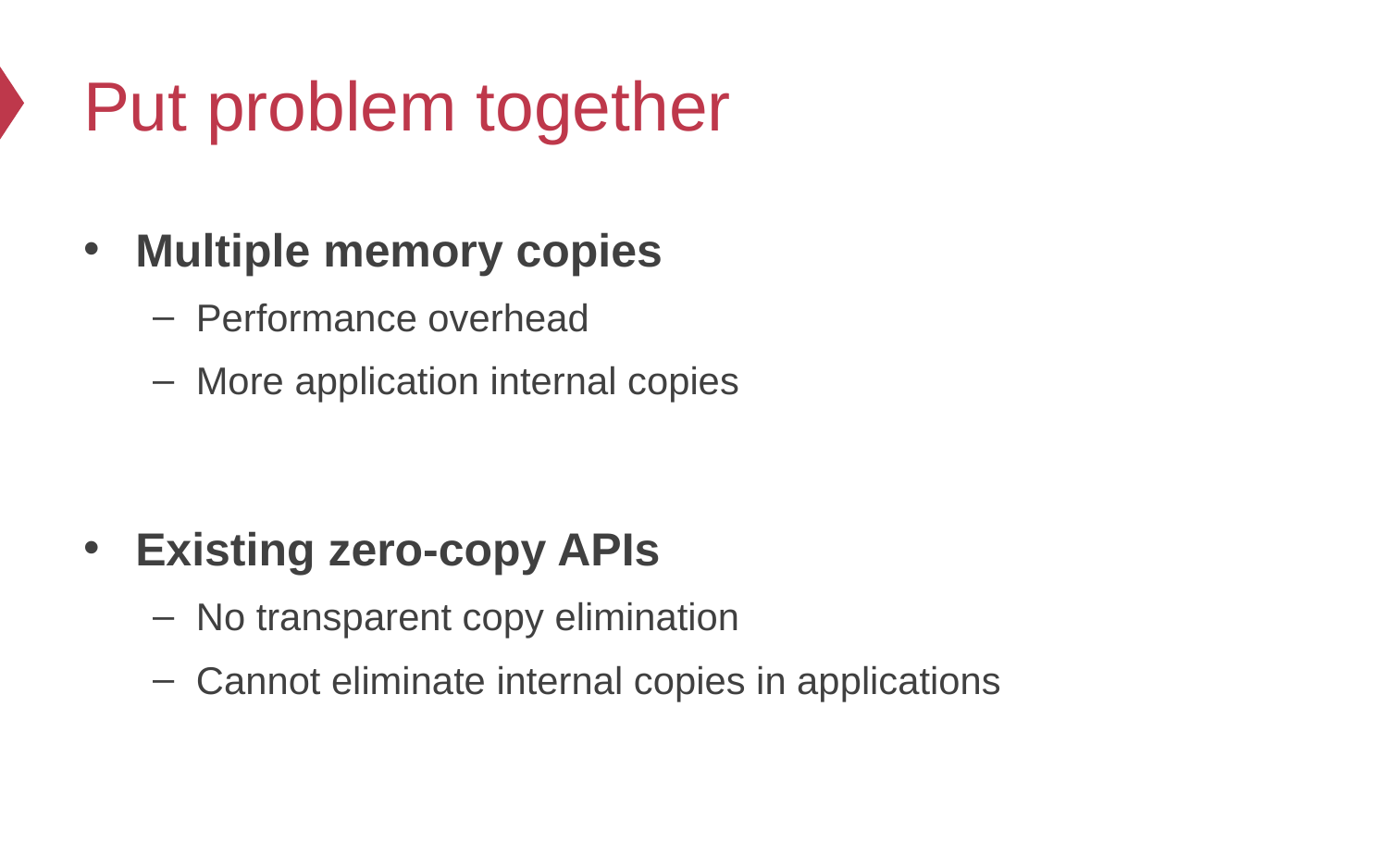

# Put problem together
Multiple memory copies
Performance overhead
More application internal copies

Existing zero-copy APIs
No transparent copy elimination
Cannot eliminate internal copies in applications
7